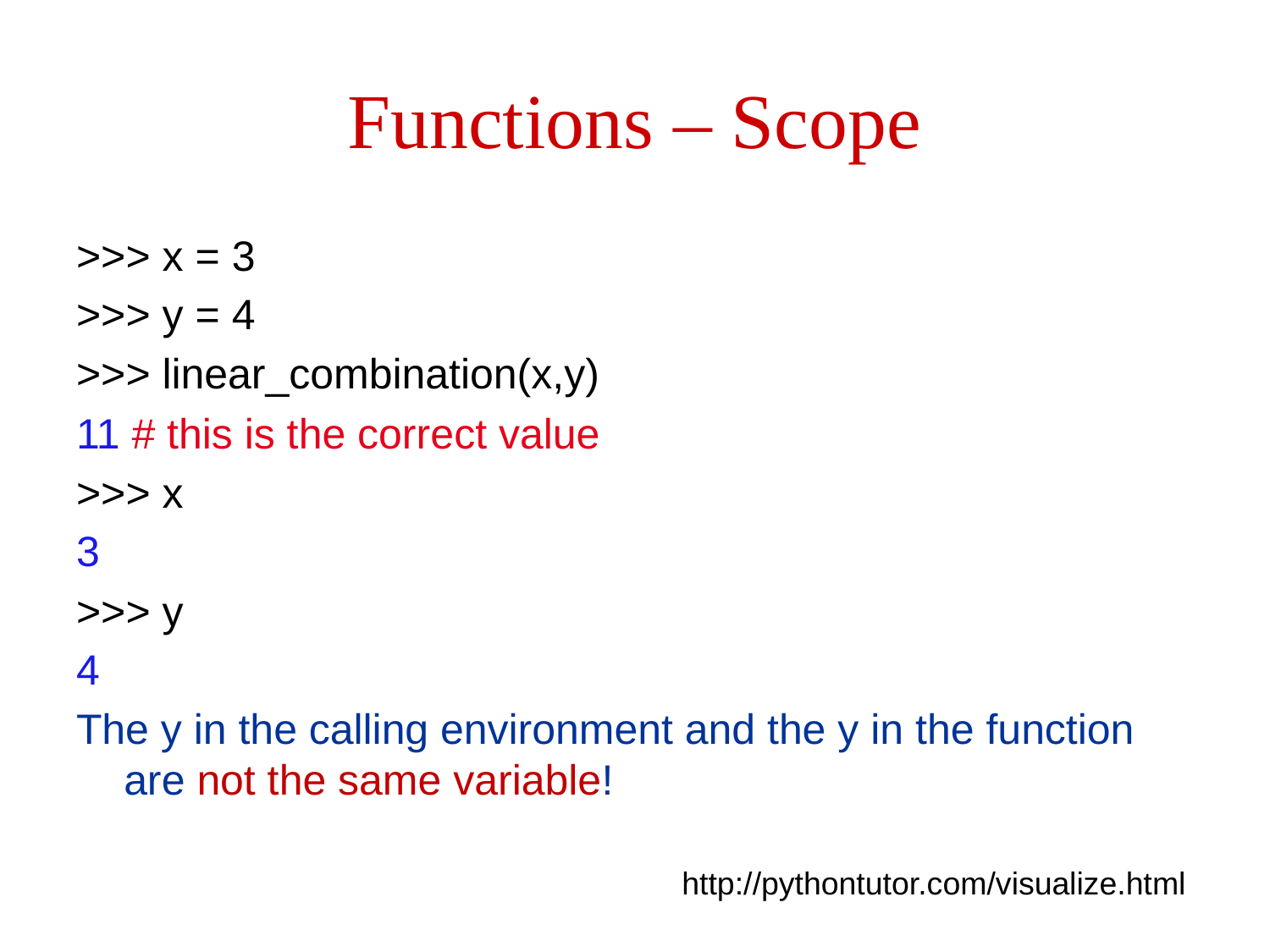

# Functions – Scope
>>> x = 3
>>> y = 4
>>> linear_combination(x,y)
11 # this is the correct value
>>> x
3
>>> y
4
The y in the calling environment and the y in the function are not the same variable!

http://pythontutor.com/visualize.html